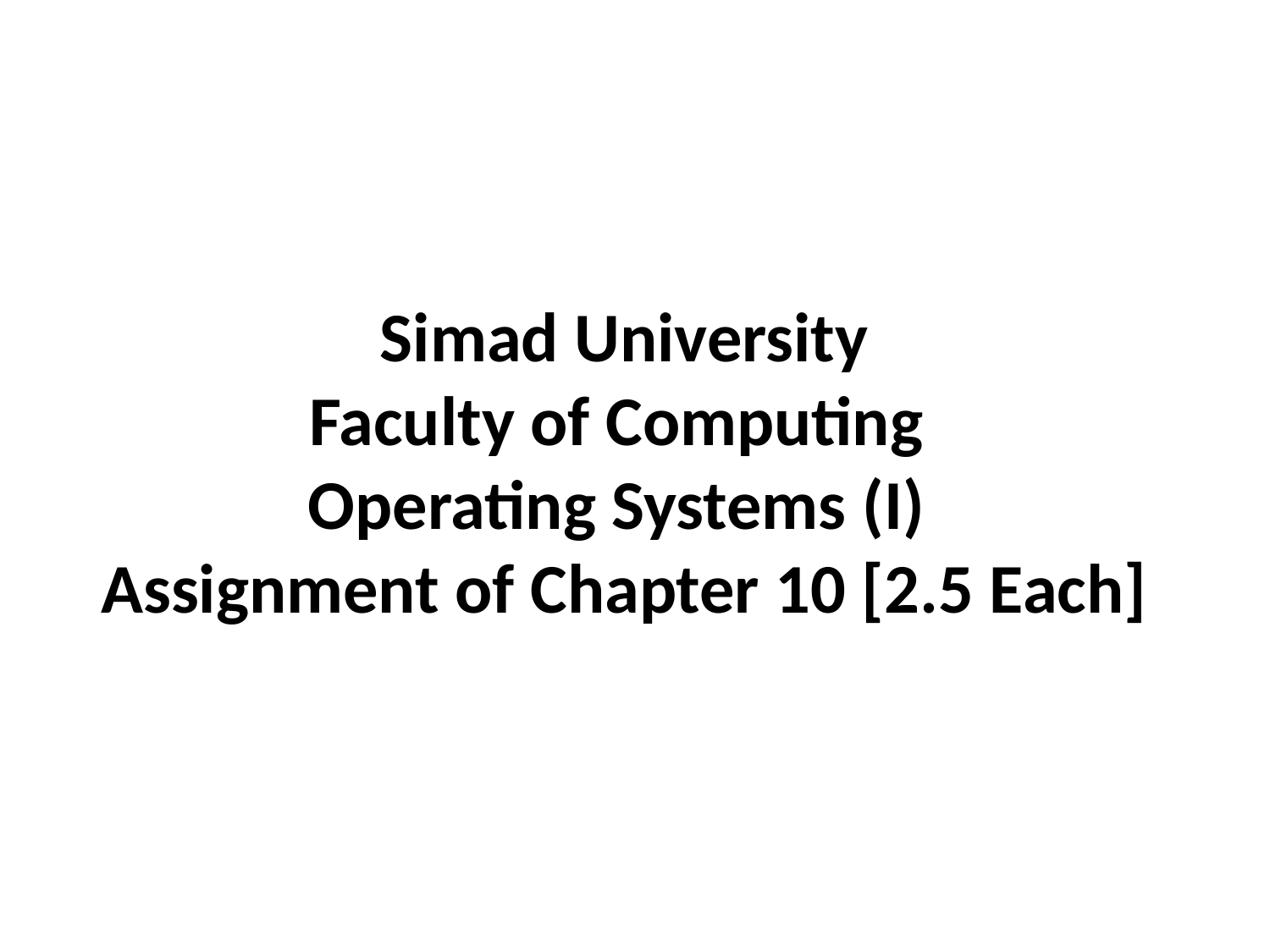

# Simad University Faculty of Computing Operating Systems (I) Assignment of Chapter 10 [2.5 Each]